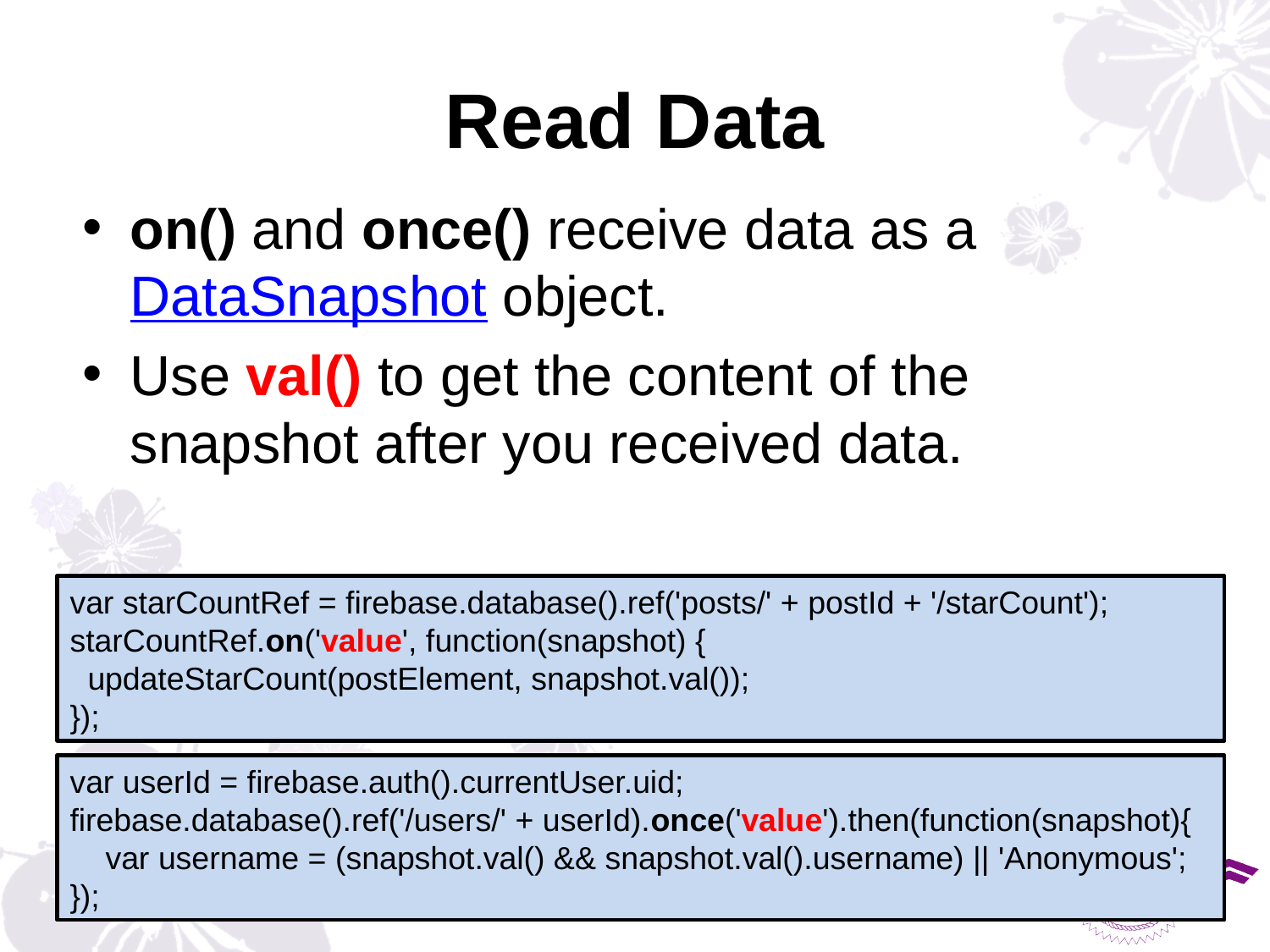

# Read Data
on() and once() receive data as a DataSnapshot object.
Use val() to get the content of the snapshot after you received data.
var starCountRef = firebase.database().ref('posts/' + postId + '/starCount');
starCountRef.on('value', function(snapshot) {
  updateStarCount(postElement, snapshot.val());
});
var userId = firebase.auth().currentUser.uid;
firebase.database().ref('/users/' + userId).once('value').then(function(snapshot){
    var username = (snapshot.val() && snapshot.val().username) || 'Anonymous';
});